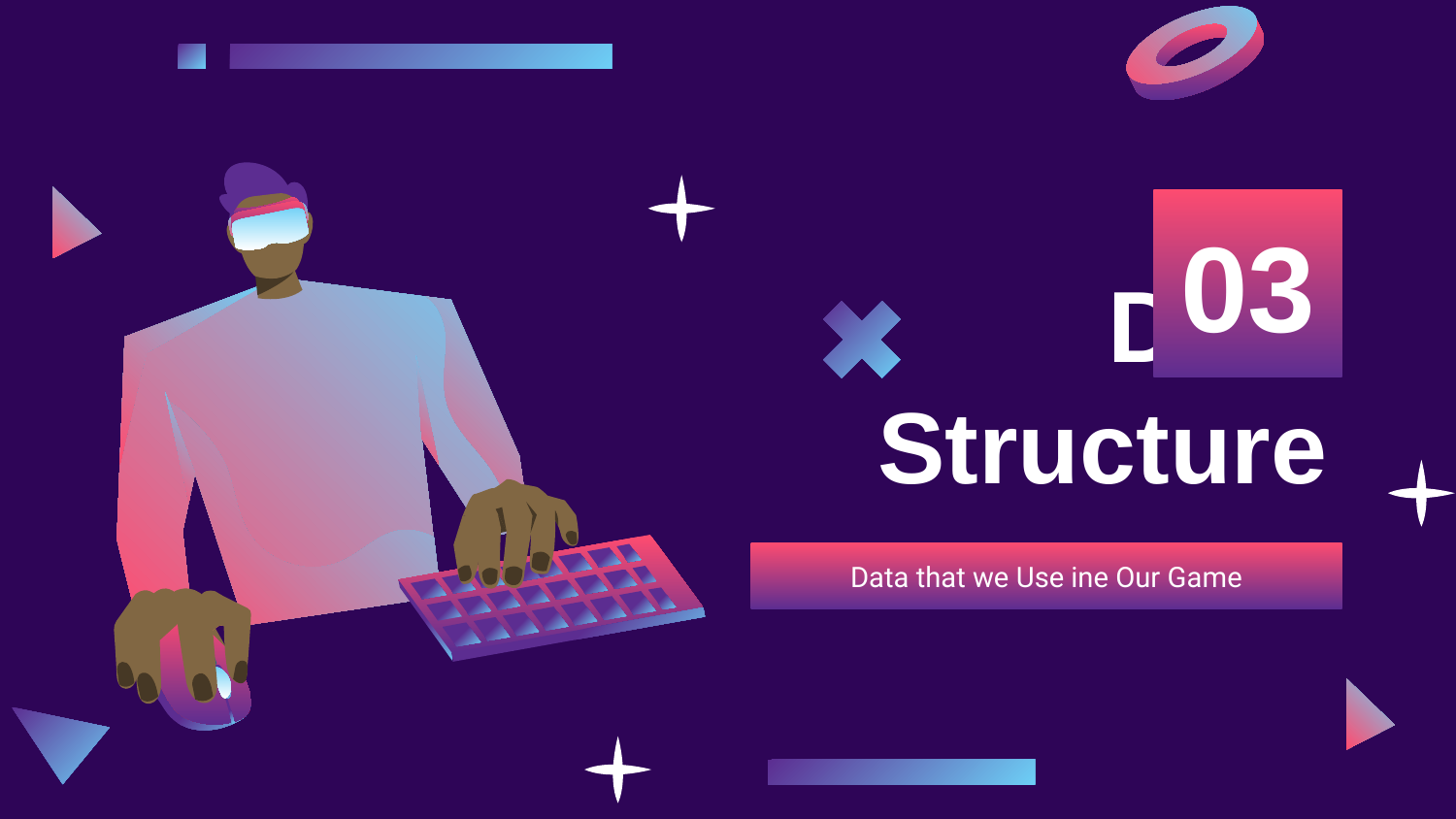

03

# Data Structure
Data that we Use ine Our Game